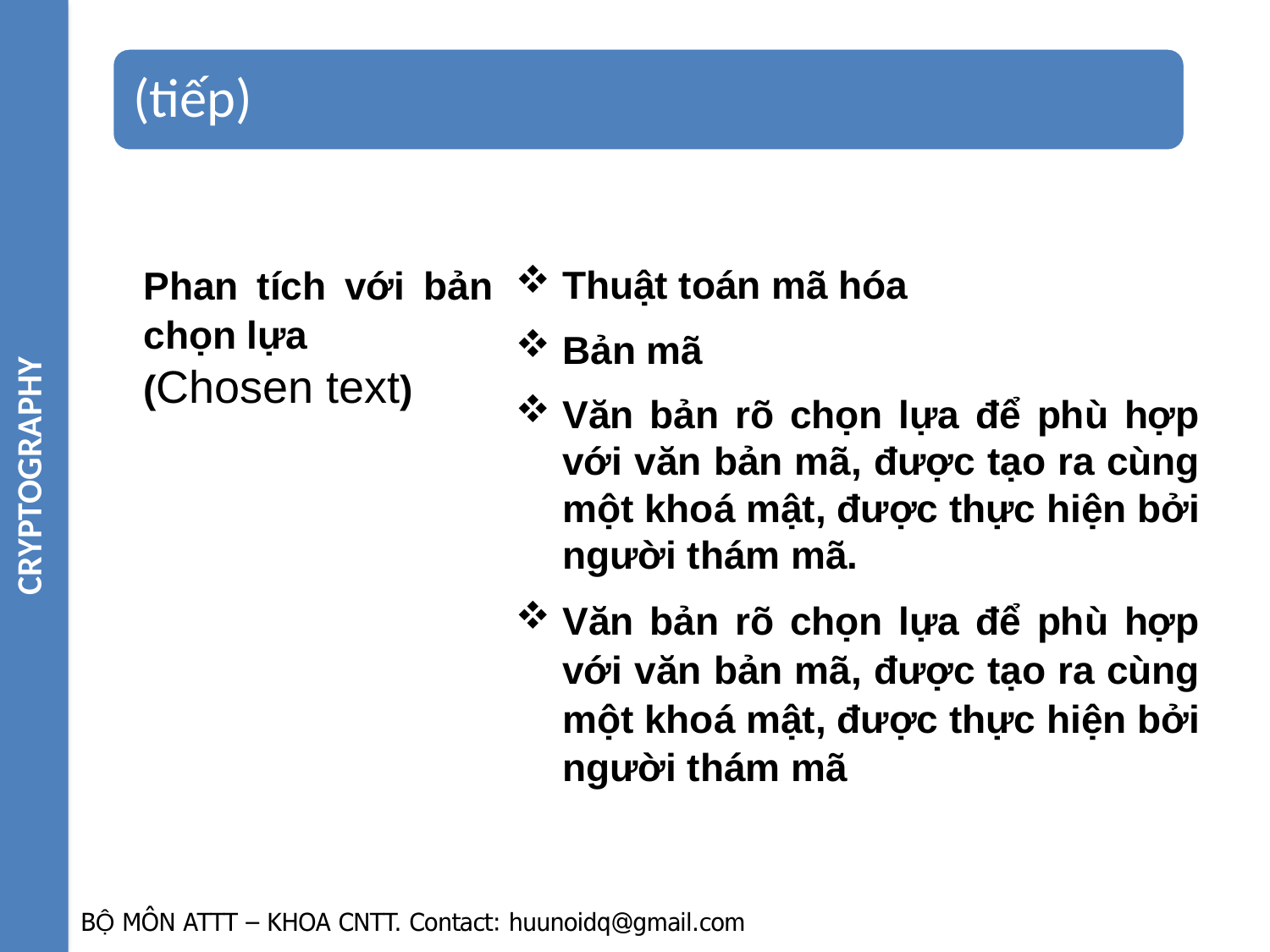

CRYPTOGRAPHY

(tiếp)
Phan tích với bản chọn lựa
(Chosen text)
Thuật toán mã hóa
Bản mã
Văn bản rõ chọn lựa để phù hợp với văn bản mã, được tạo ra cùng một khoá mật, được thực hiện bởi người thám mã.
Văn bản rõ chọn lựa để phù hợp với văn bản mã, được tạo ra cùng một khoá mật, được thực hiện bởi người thám mã
BỘ MÔN ATTT – KHOA CNTT. Contact: huunoidq@gmail.com